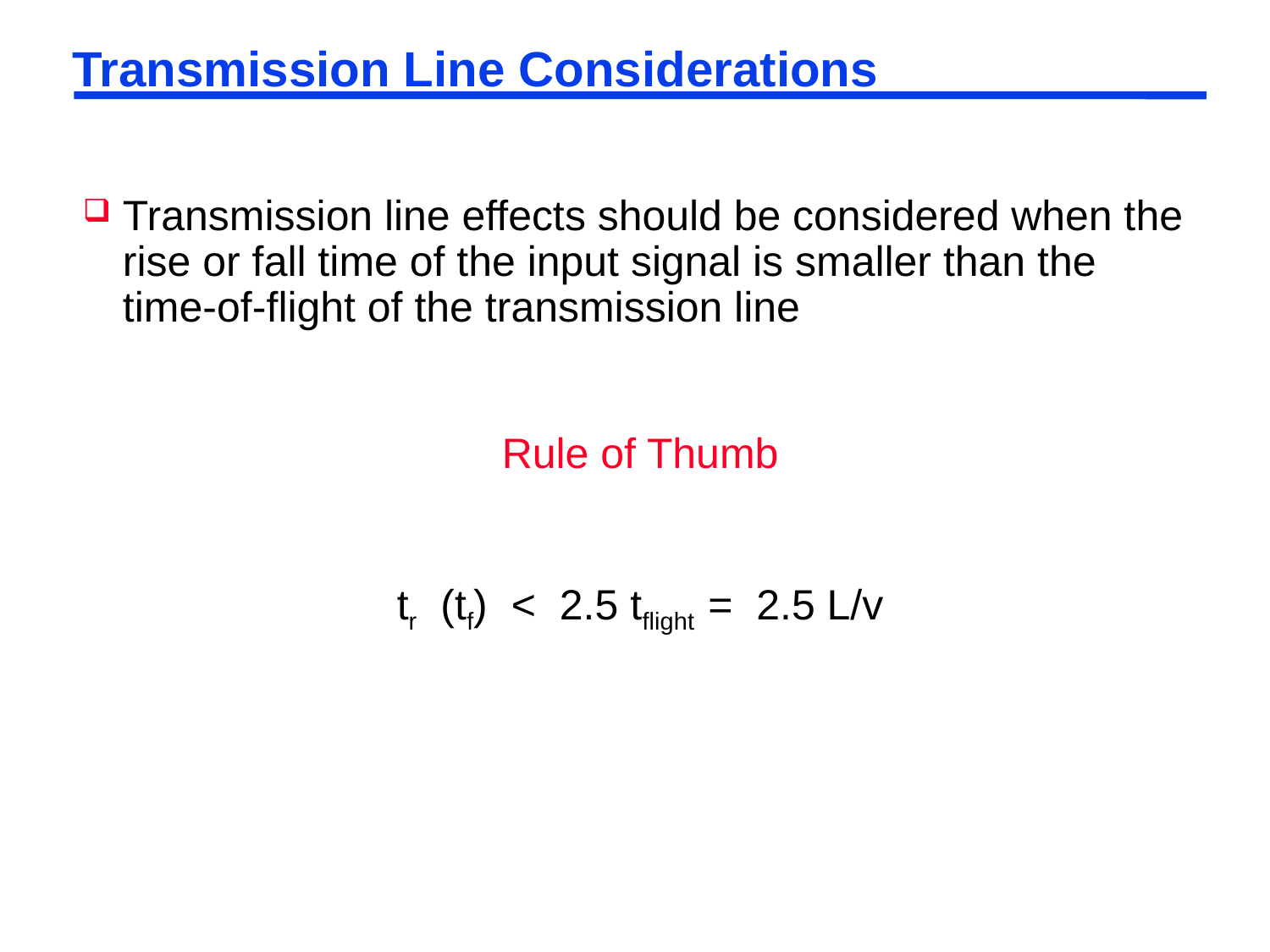

# Transmission Line Considerations
Transmission line effects should be considered when the rise or fall time of the input signal is smaller than the time-of-flight of the transmission line

Rule of Thumb

tr  (tf)  <  2.5 tflight  =  2.5 L/v